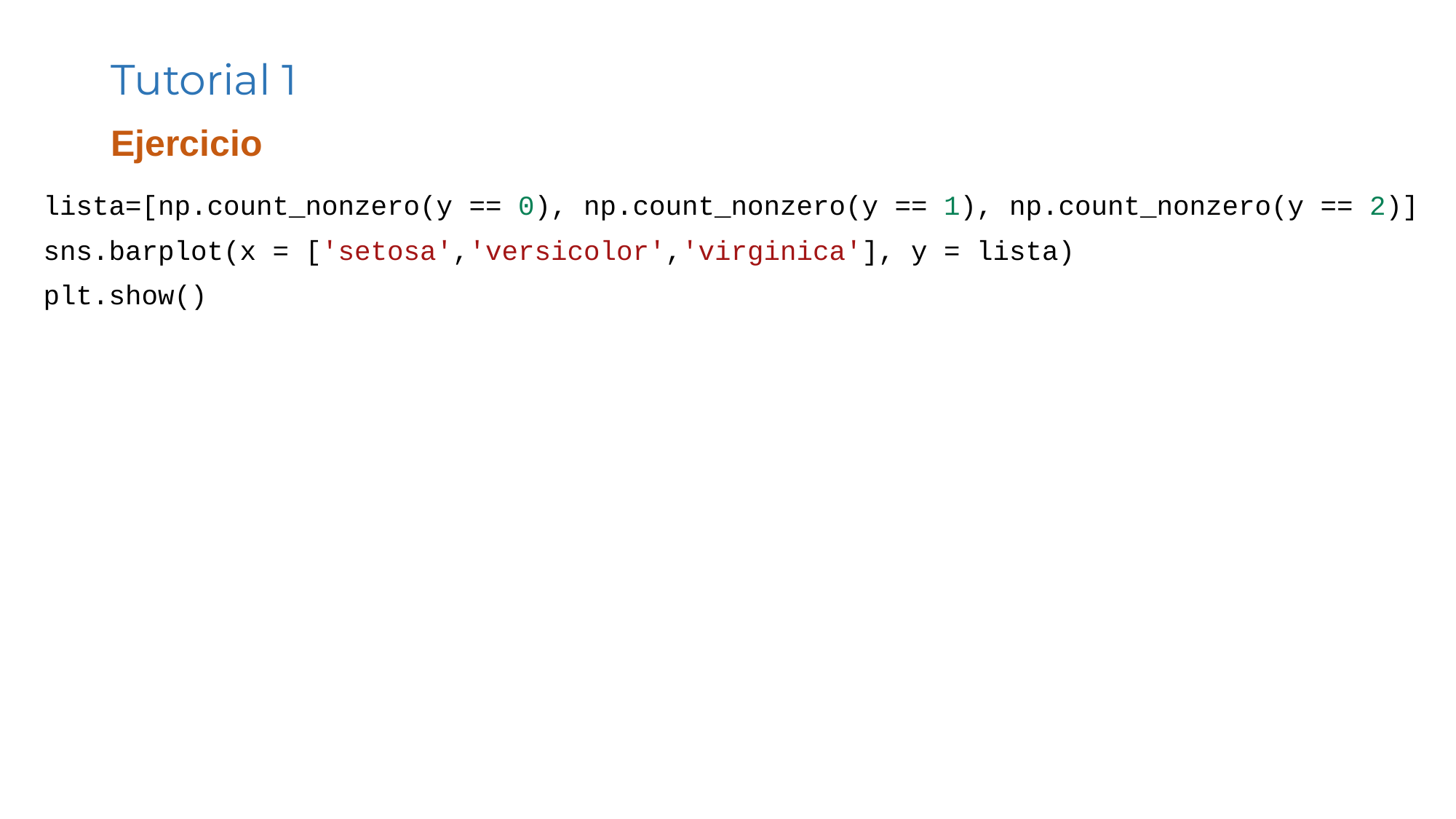

# Tutorial 1
Ejercicio
lista=[np.count_nonzero(y == 0), np.count_nonzero(y == 1), np.count_nonzero(y == 2)]
sns.barplot(x = ['setosa','versicolor','virginica'], y = lista)
plt.show()